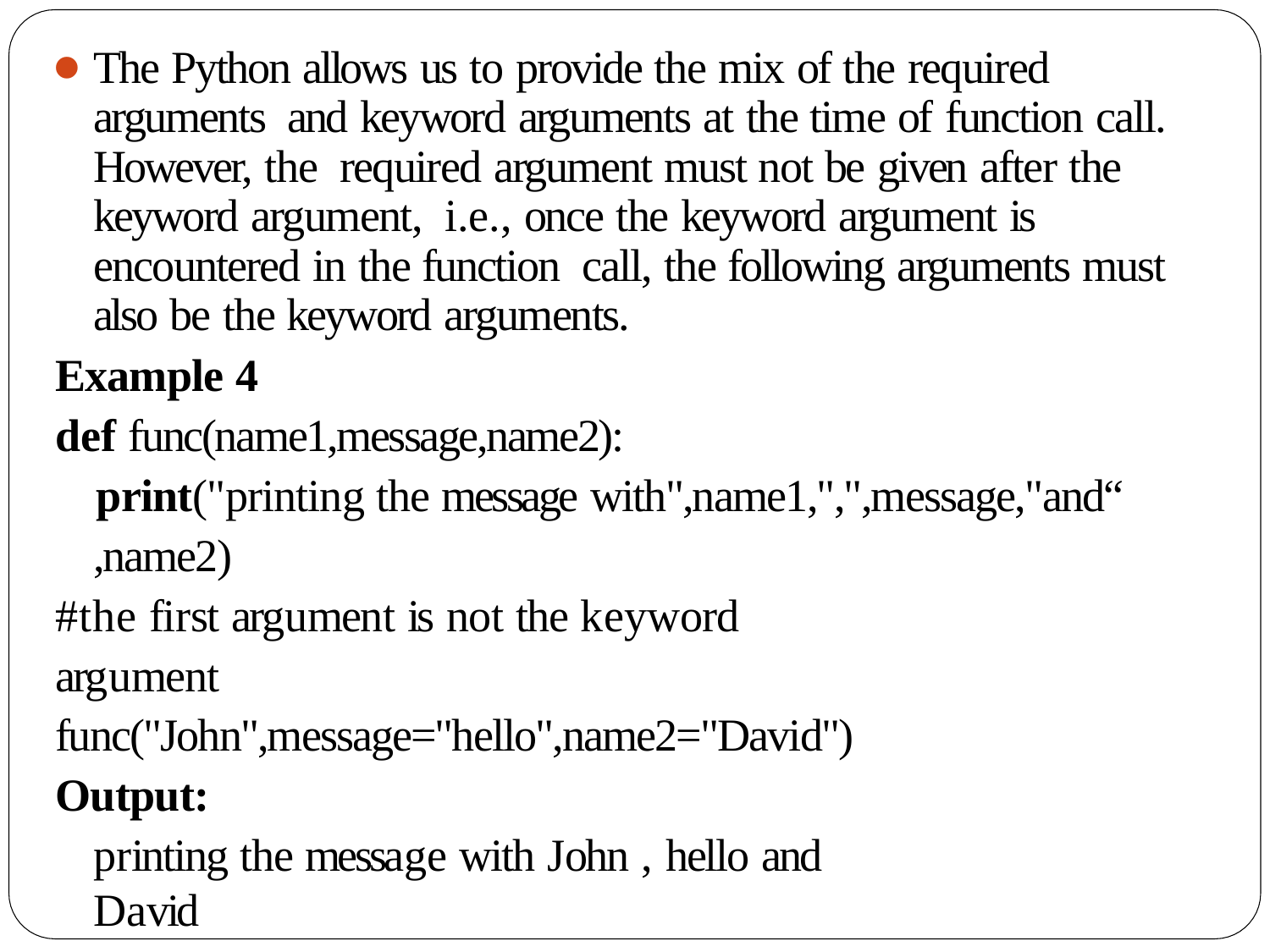

The Python allows us to provide the mix of the required arguments  and keyword arguments at the time of function call. However, the  required argument must not be given after the keyword argument,  i.e., once the keyword argument is encountered in the function  call, the following arguments must also be the keyword arguments.
Example 4
def func(name1,message,name2):
print("printing the message with",name1,",",message,"and“
,name2)
#the first argument is not the keyword argument  func("John",message="hello",name2="David")  Output:
printing the message with John , hello and David